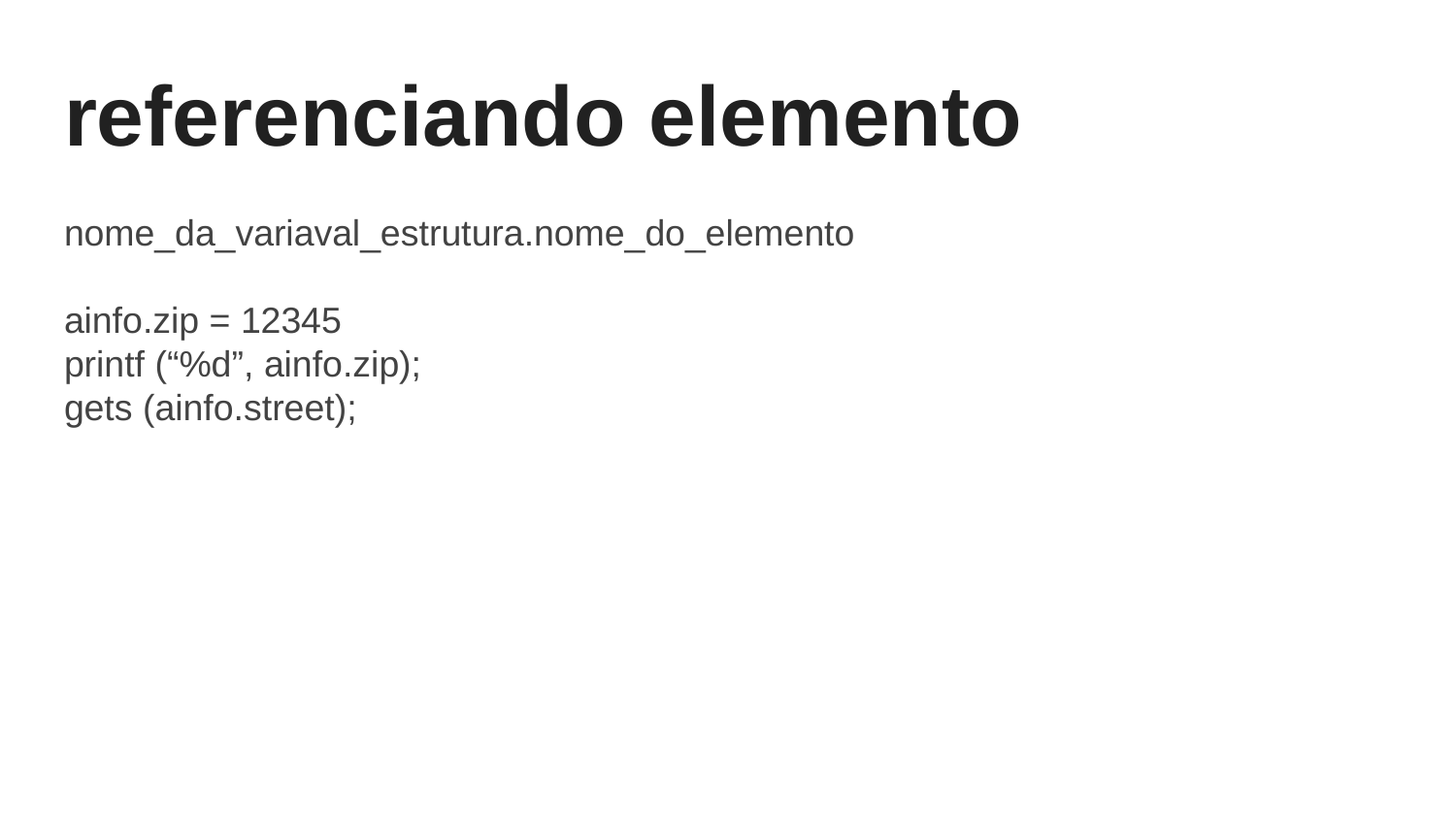

# referenciando elemento
nome_da_variaval_estrutura.nome_do_elemento

ainfo.zip = 12345
printf (“%d”, ainfo.zip);
gets (ainfo.street);